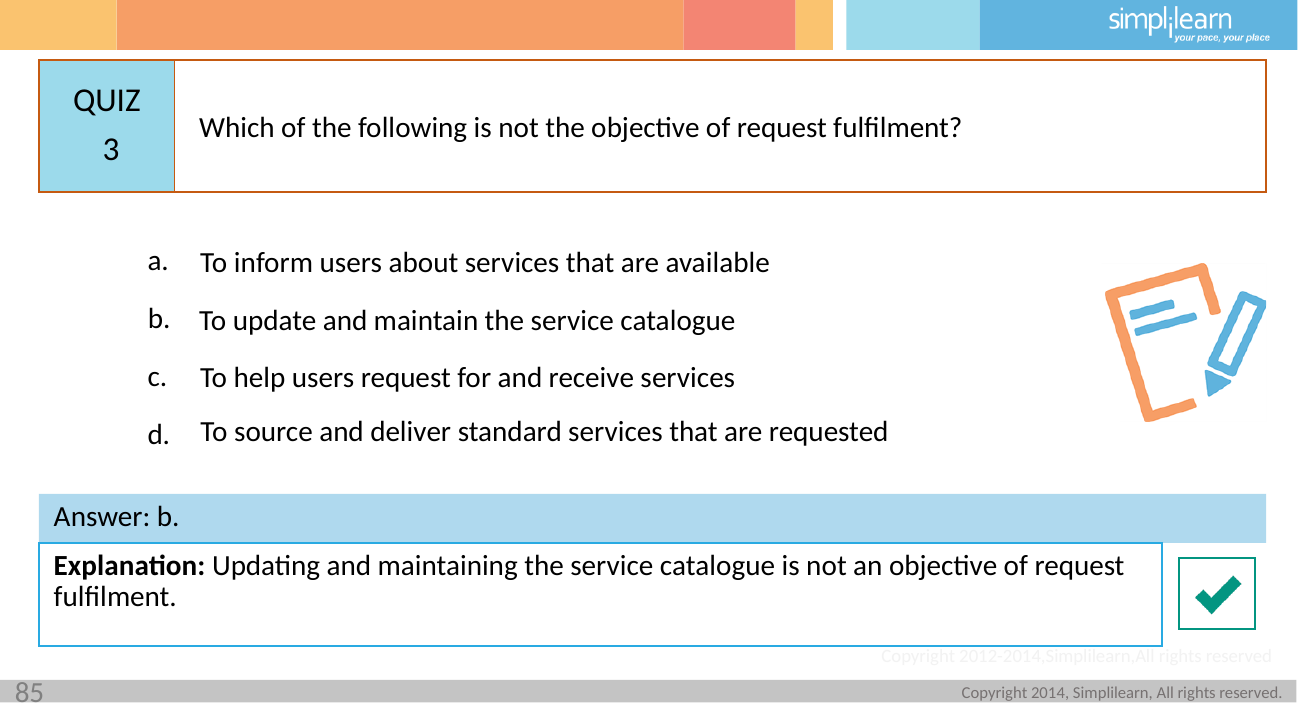

Which of the following is not the objective of request fulfilment?

3
To inform users about services that are available

To update and maintain the service catalogue

To help users request for and receive services

To source and deliver standard services that are requested

Answer: b.
Explanation: Updating and maintaining the service catalogue is not an objective of request fulfilment.